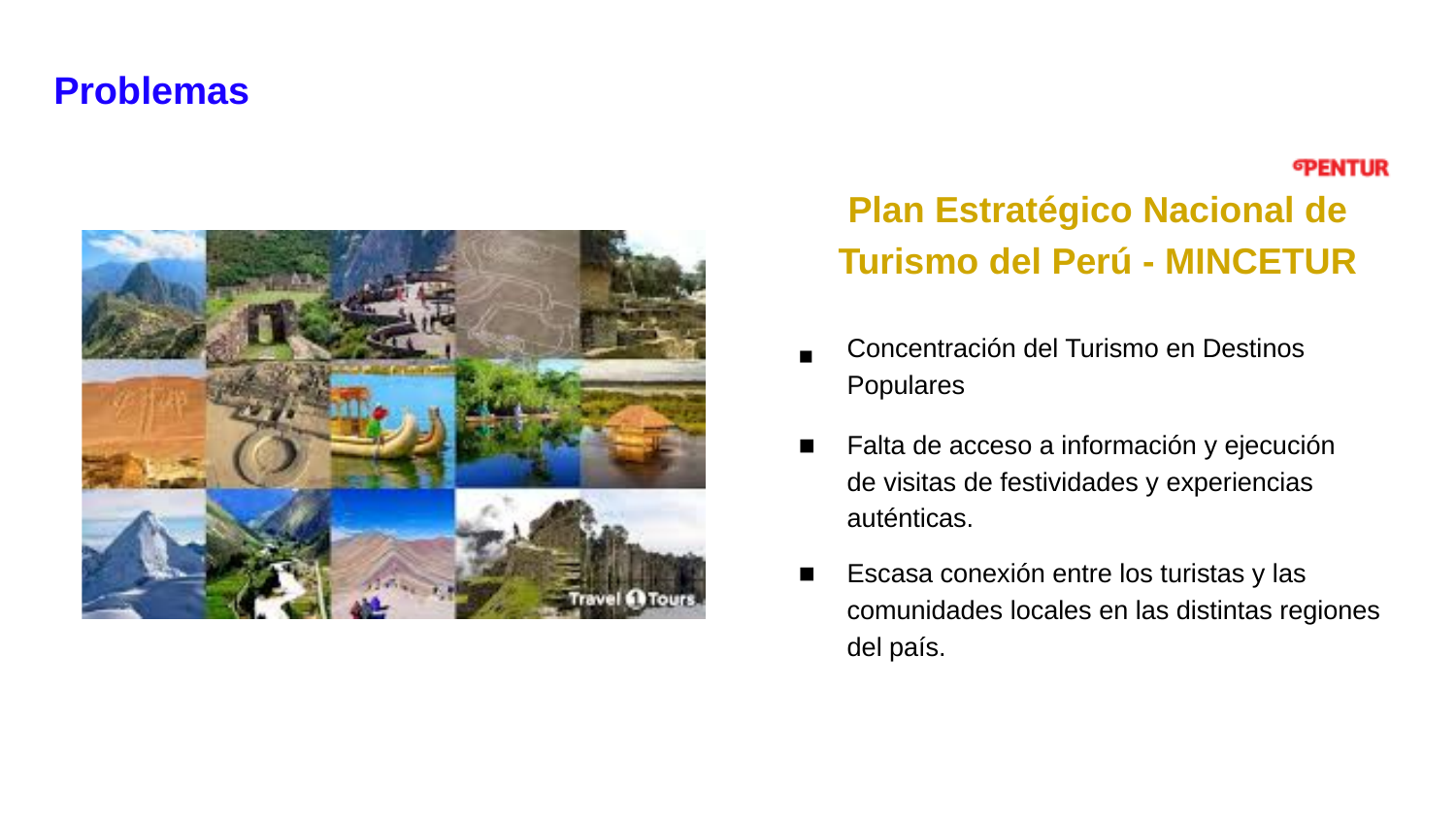

Problemas

Plan Estratégico Nacional de Turismo del Perú - MINCETUR

Concentración del Turismo en Destinos Populares
■

■
Falta de acceso a información y ejecución de visitas de festividades y experiencias auténticas.
■
Escasa conexión entre los turistas y las comunidades locales en las distintas regiones del país.